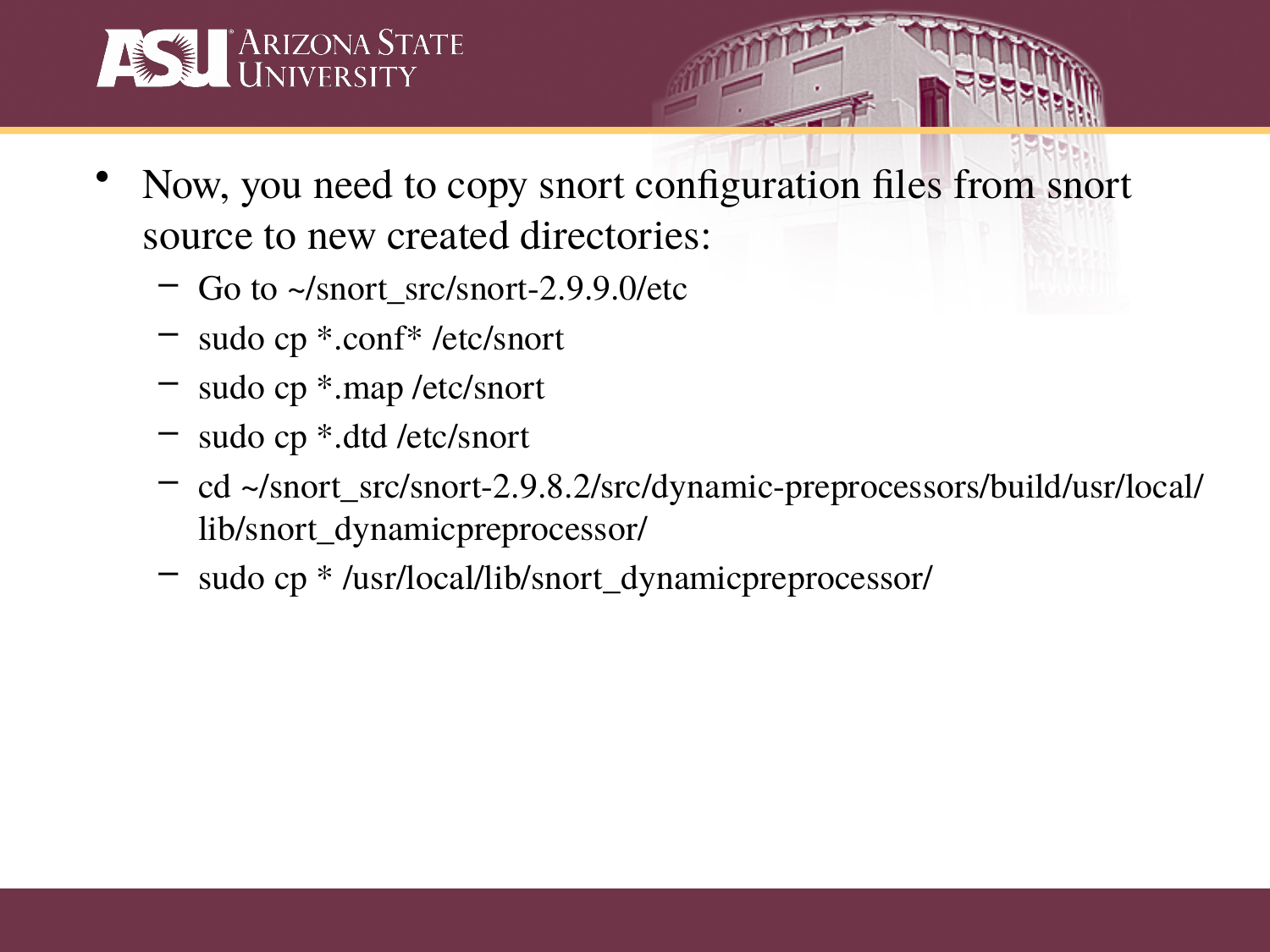

Now, you need to copy snort configuration files from snort source to new created directories:
Go to ~/snort_src/snort-2.9.9.0/etc
sudo cp *.conf* /etc/snort
sudo cp *.map /etc/snort
sudo cp *.dtd /etc/snort
cd ~/snort_src/snort-2.9.8.2/src/dynamic-preprocessors/build/usr/local/lib/snort_dynamicpreprocessor/
sudo cp * /usr/local/lib/snort_dynamicpreprocessor/